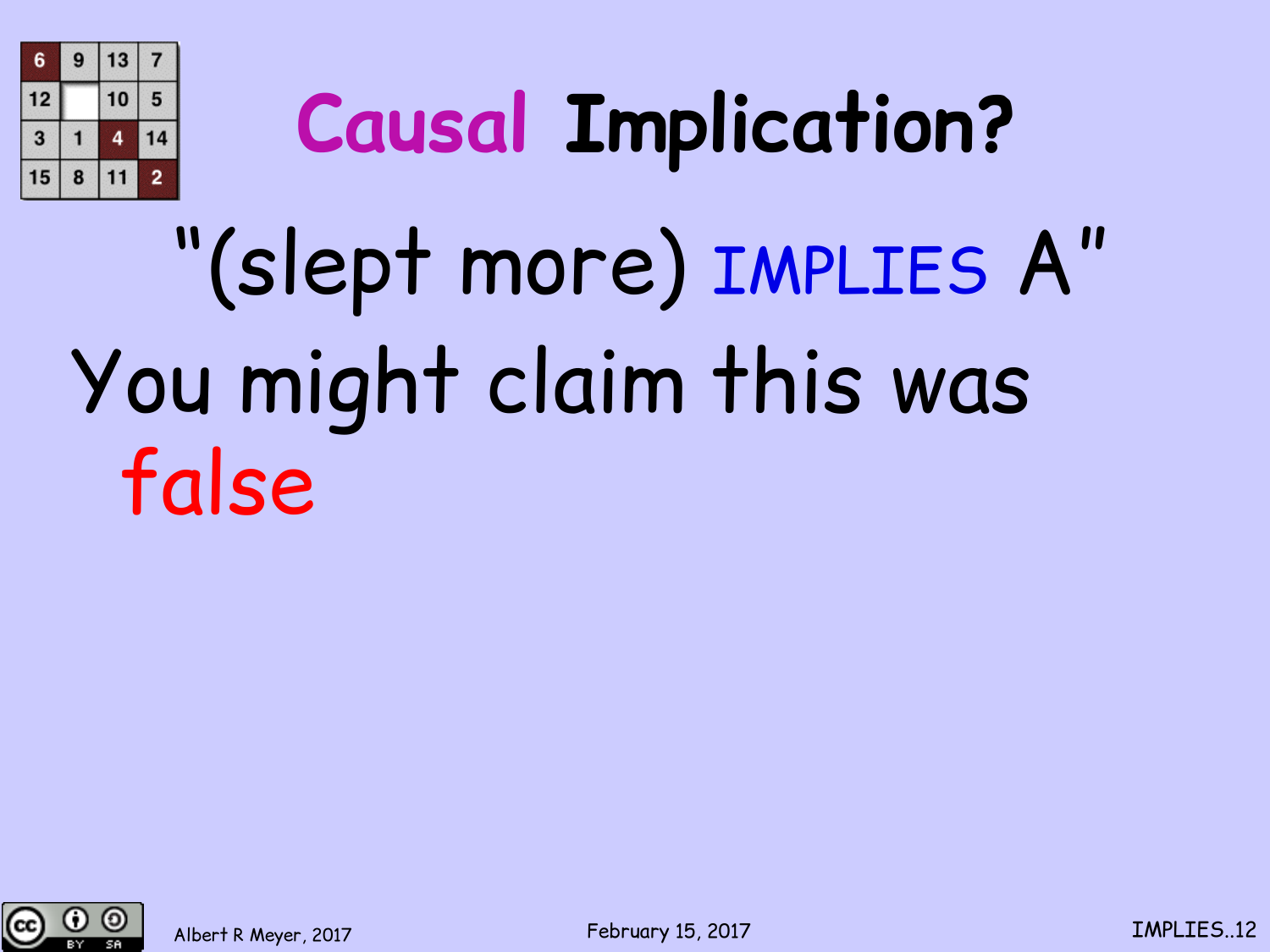

# Causal Implication?
“(slept more) IMPLIES A”
You might claim this was false
IMPLIES..12